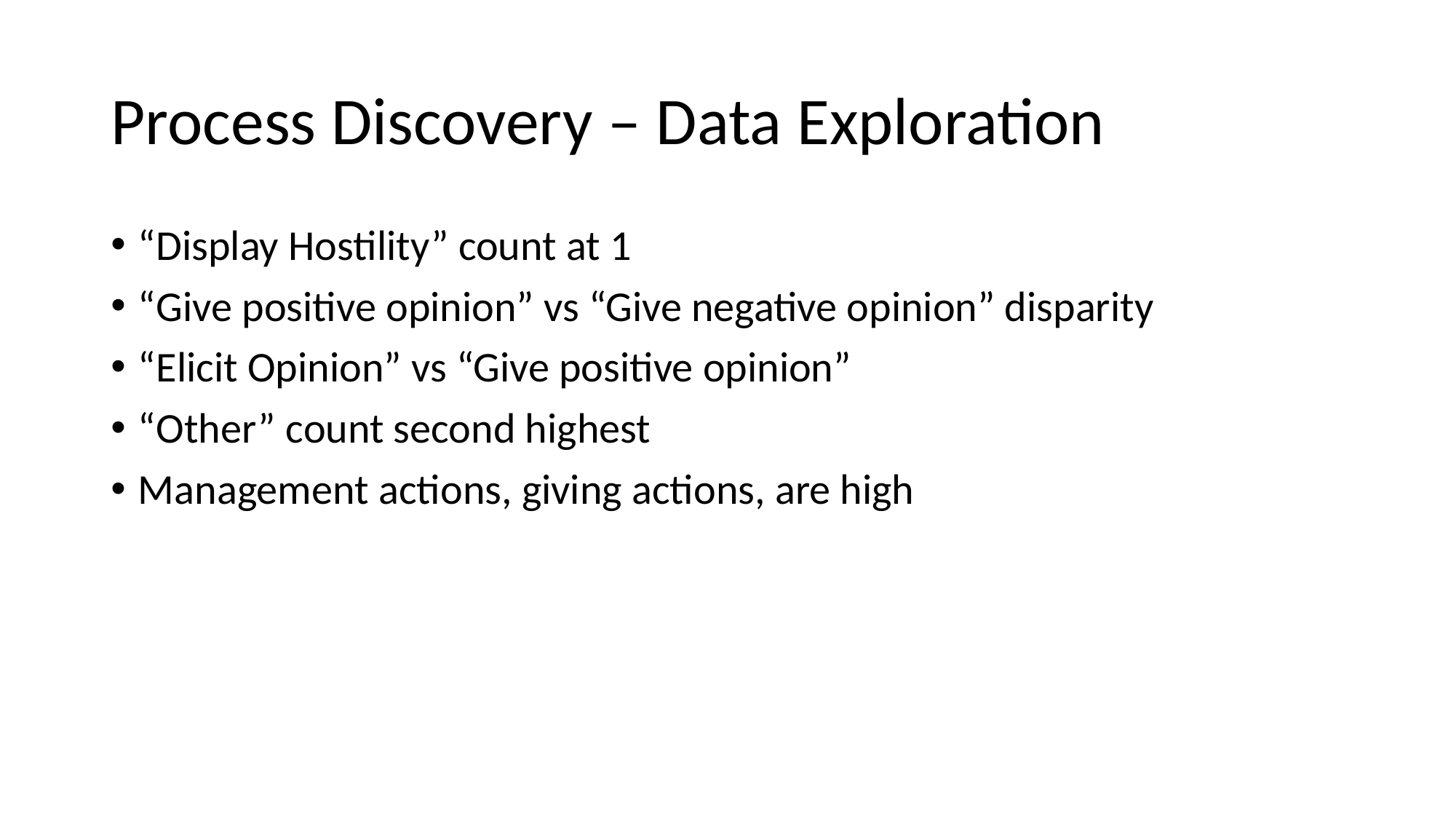

# Process Discovery – Data Exploration
“Display Hostility” count at 1
“Give positive opinion” vs “Give negative opinion” disparity
“Elicit Opinion” vs “Give positive opinion”
“Other” count second highest
Management actions, giving actions, are high